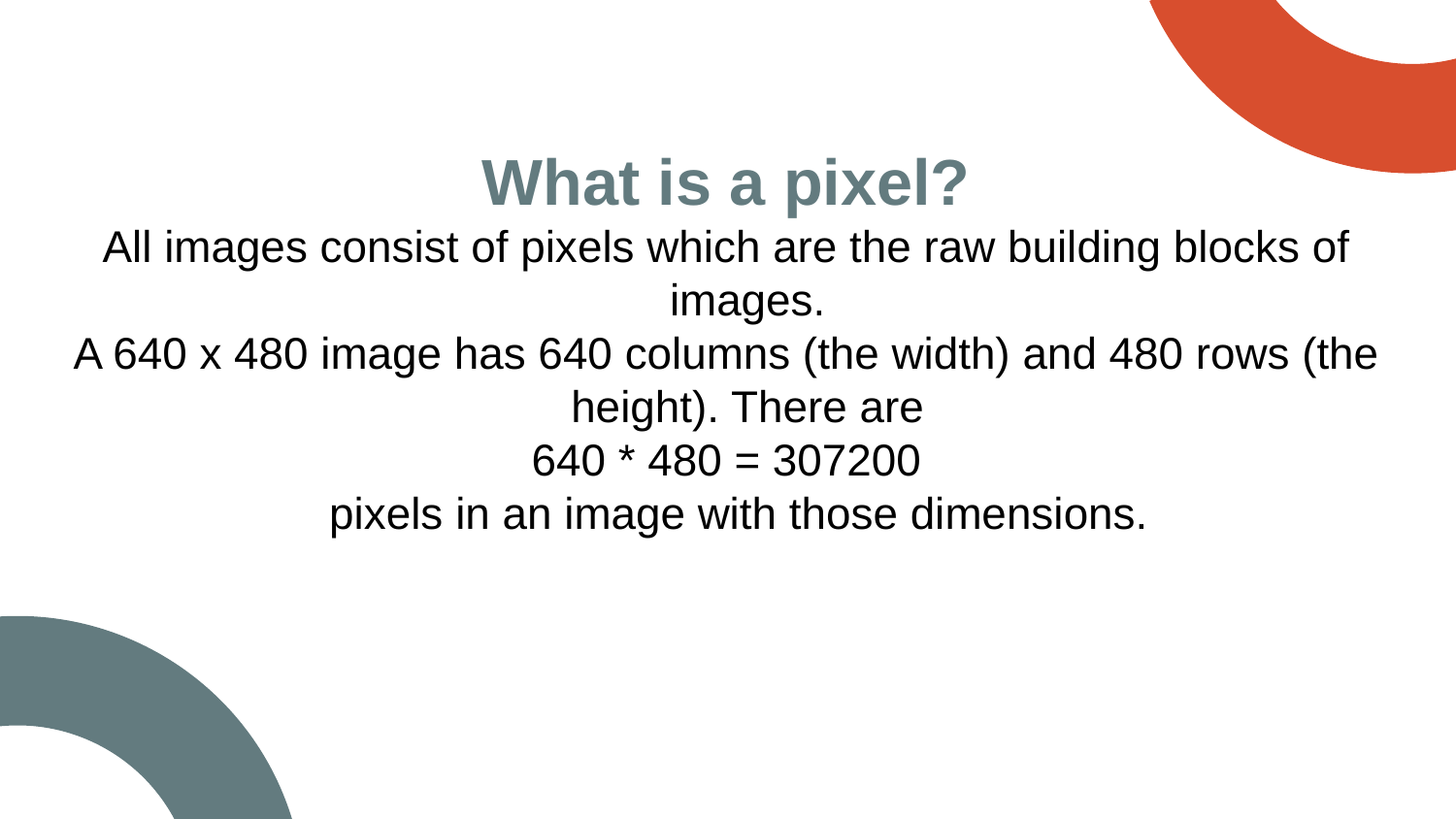

What is a pixel?
All images consist of pixels which are the raw building blocks of images.
A 640 x 480 image has 640 columns (the width) and 480 rows (the height). There are
640 * 480 = 307200
  pixels in an image with those dimensions.